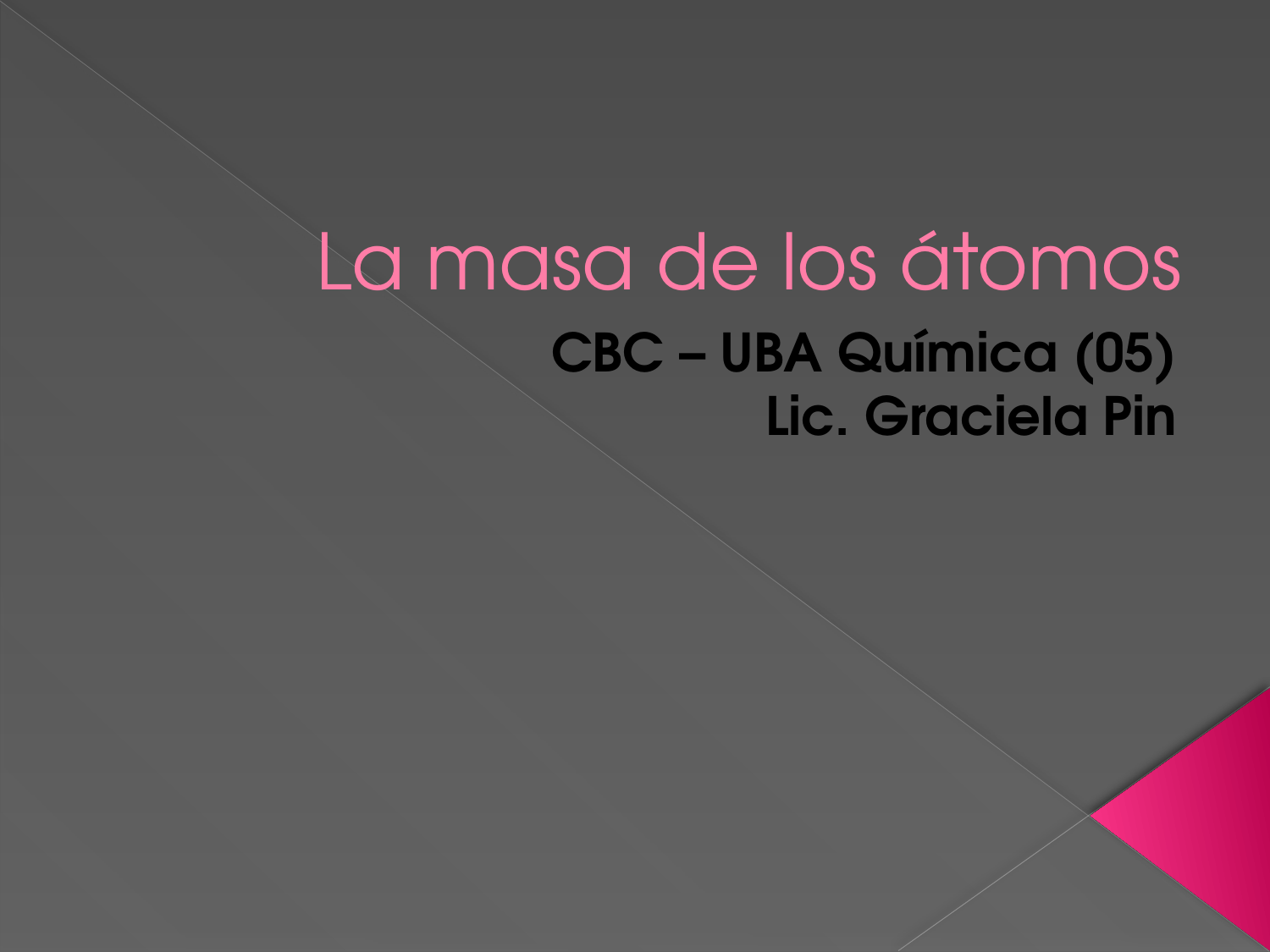

# La masa de los átomos
CBC – UBA Química (05)
Lic. Graciela Pin